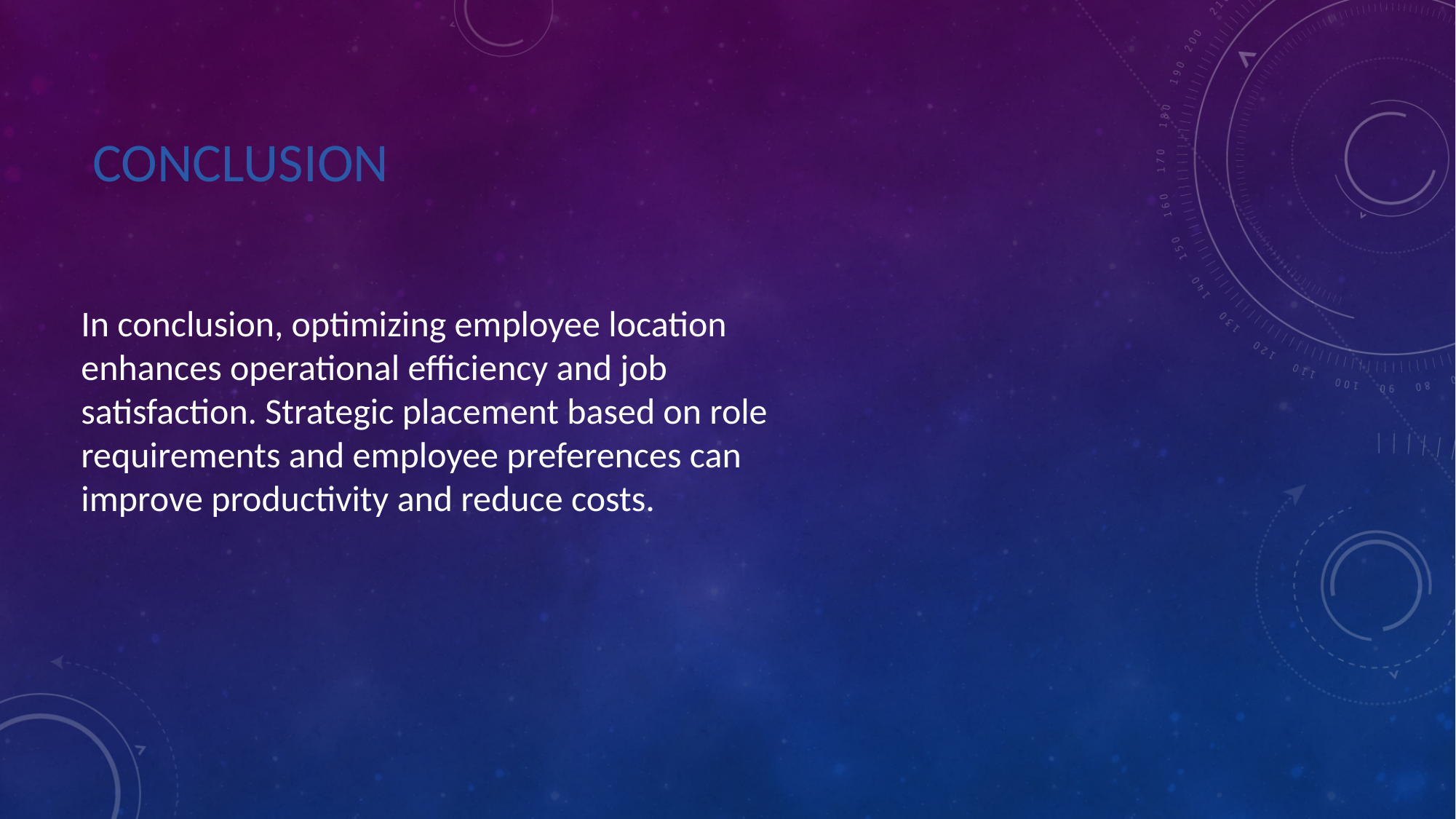

# CONCLUSION
In conclusion, optimizing employee location enhances operational efficiency and job satisfaction. Strategic placement based on role requirements and employee preferences can improve productivity and reduce costs.